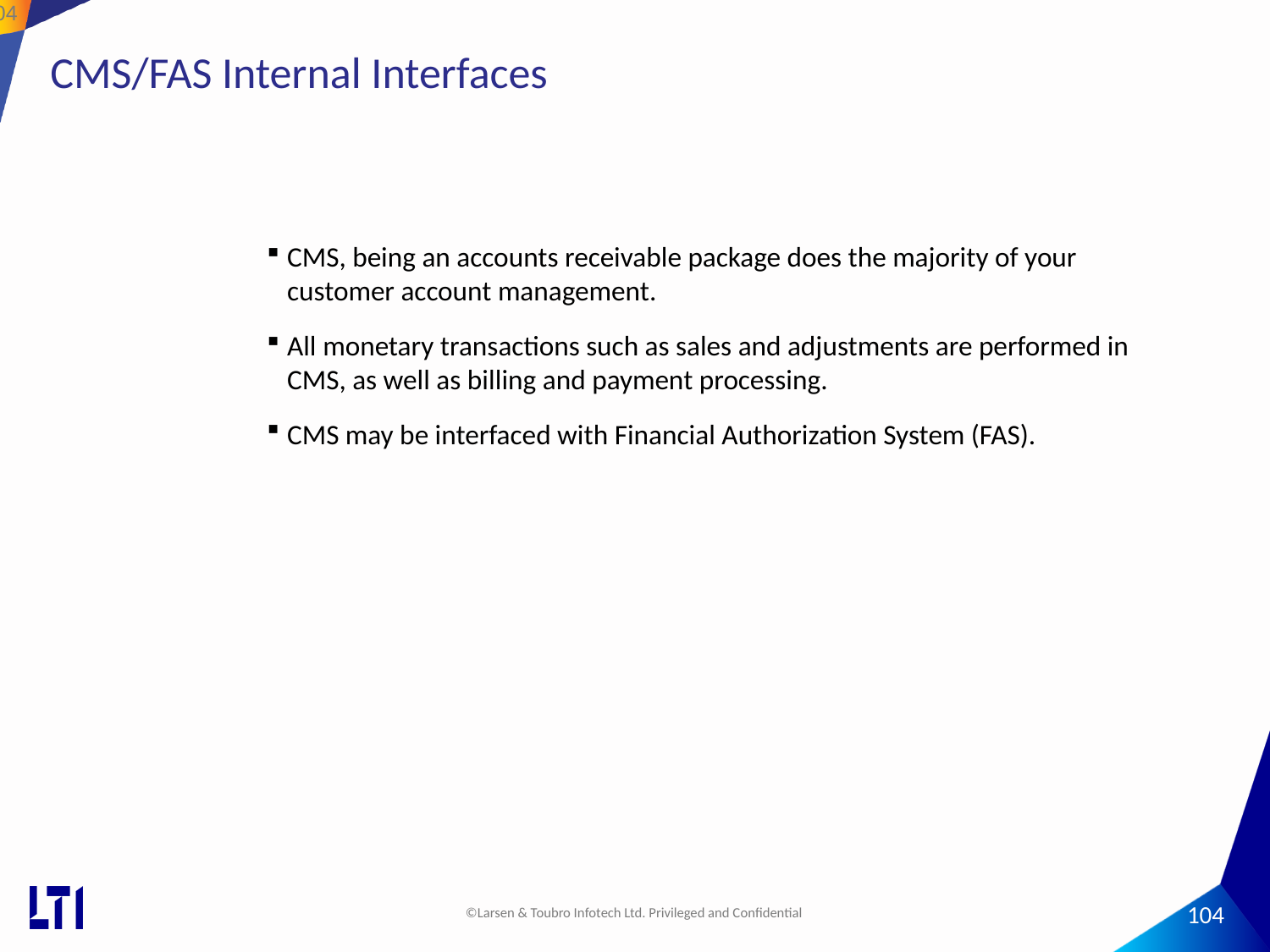

104
# CMS/FAS Internal Interfaces
CMS, being an accounts receivable package does the majority of your customer account management.
All monetary transactions such as sales and adjustments are performed in CMS, as well as billing and payment processing.
CMS may be interfaced with Financial Authorization System (FAS).